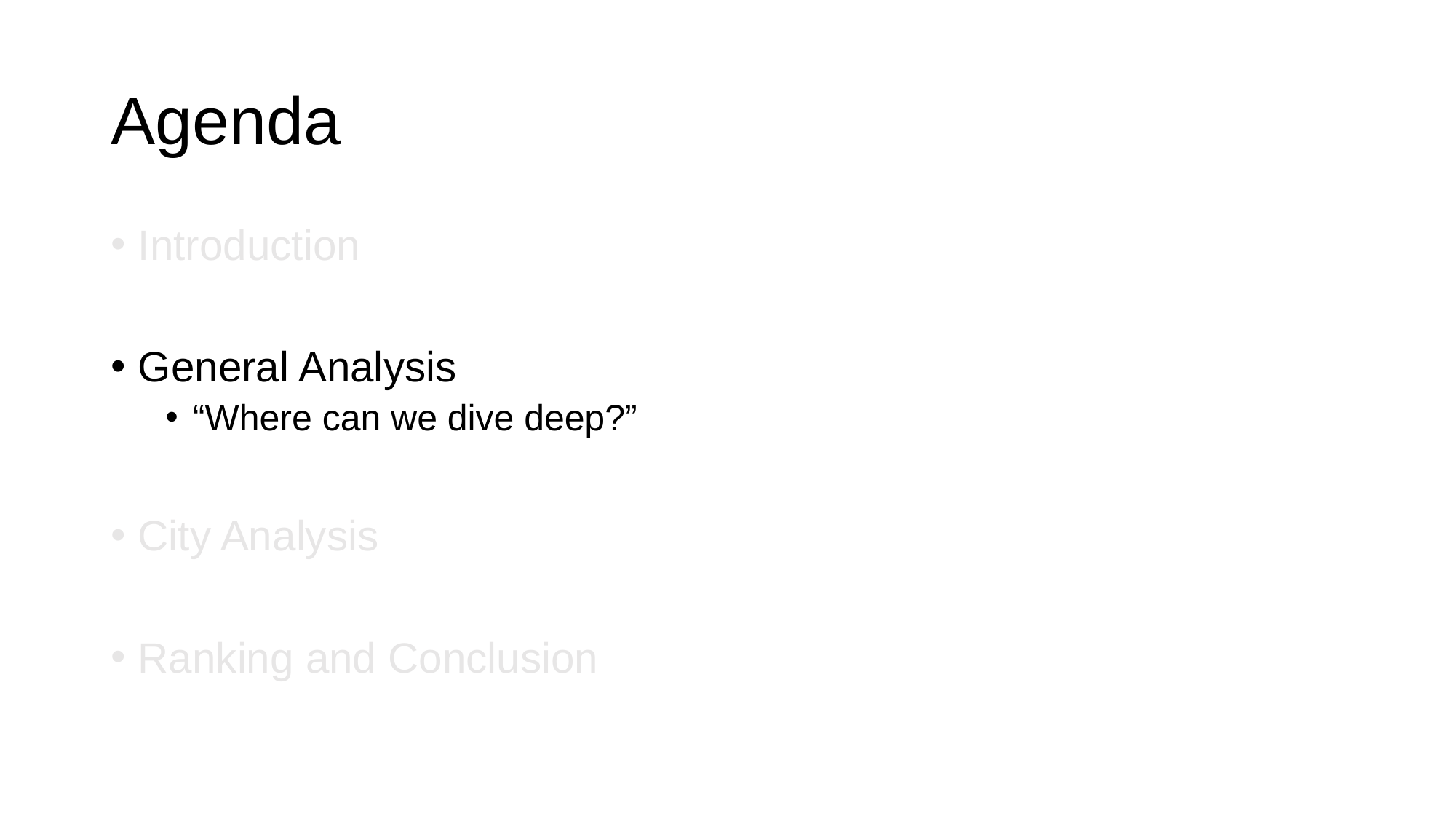

# Agenda
Introduction

General Analysis
“Where can we dive deep?”

City Analysis

Ranking and Conclusion